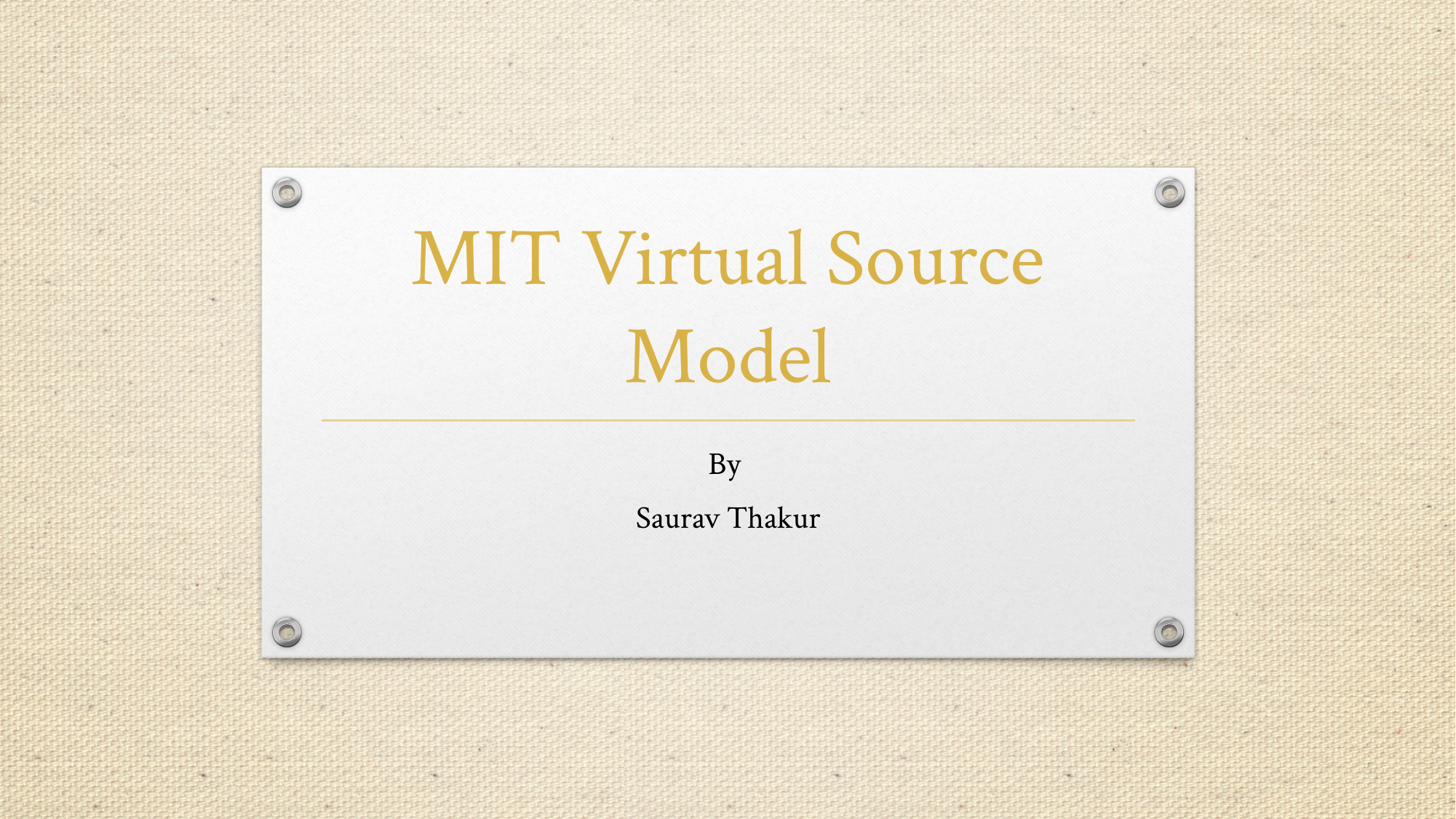

# MIT Virtual Source Model
By
Saurav Thakur